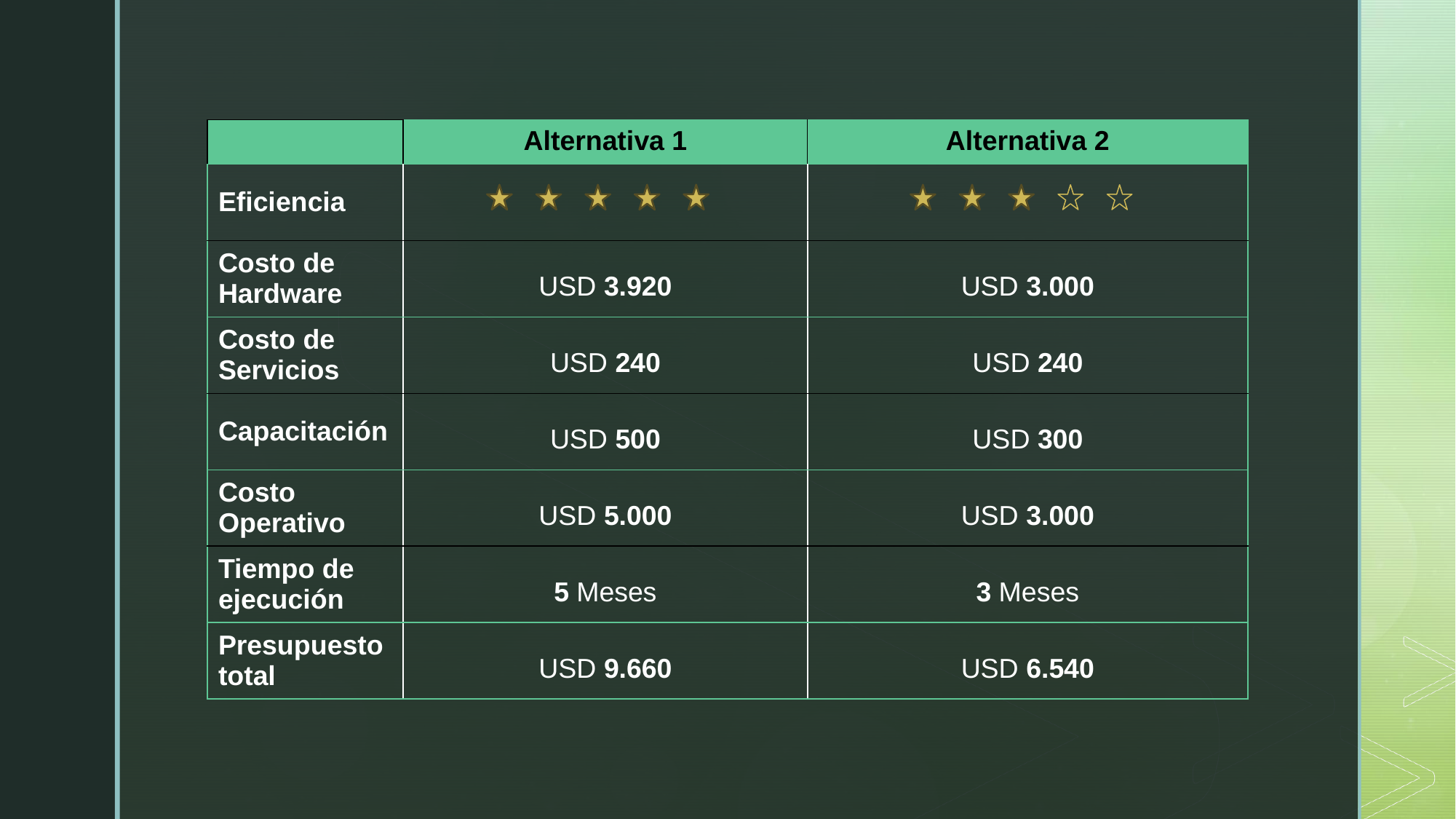

|  | Alternativa 1 | Alternativa 2 |
| --- | --- | --- |
| Eficiencia |  |  |
| Costo de Hardware | USD 3.920 | USD 3.000 |
| Costo de Servicios | USD 240 | USD 240 |
| Capacitación | USD 500 | USD 300 |
| Costo Operativo | USD 5.000 | USD 3.000 |
| Tiempo de ejecución | 5 Meses | 3 Meses |
| Presupuesto total | USD 9.660 | USD 6.540 |